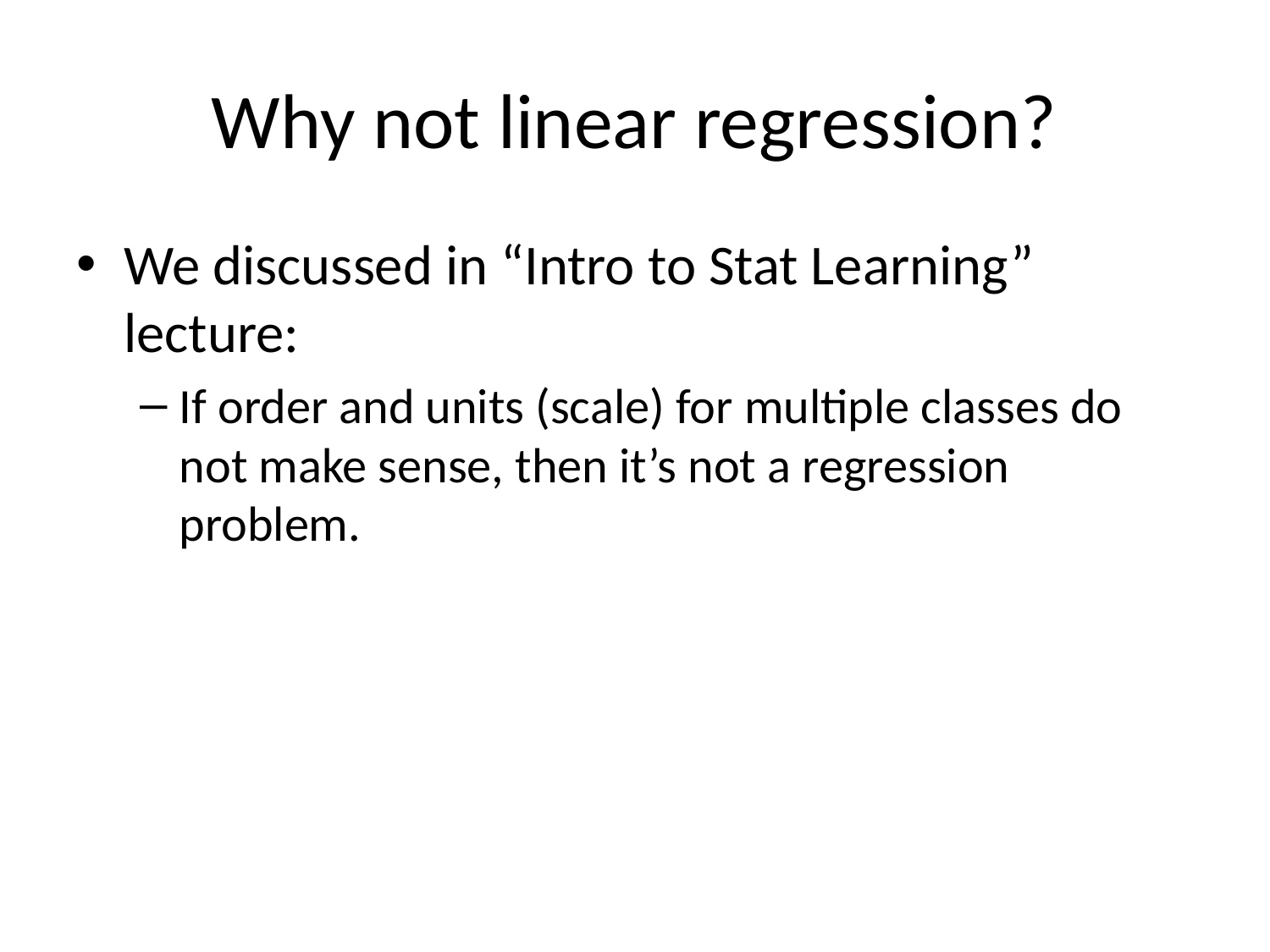

# Why not linear regression?
We discussed in “Intro to Stat Learning” lecture:
If order and units (scale) for multiple classes do not make sense, then it’s not a regression problem.